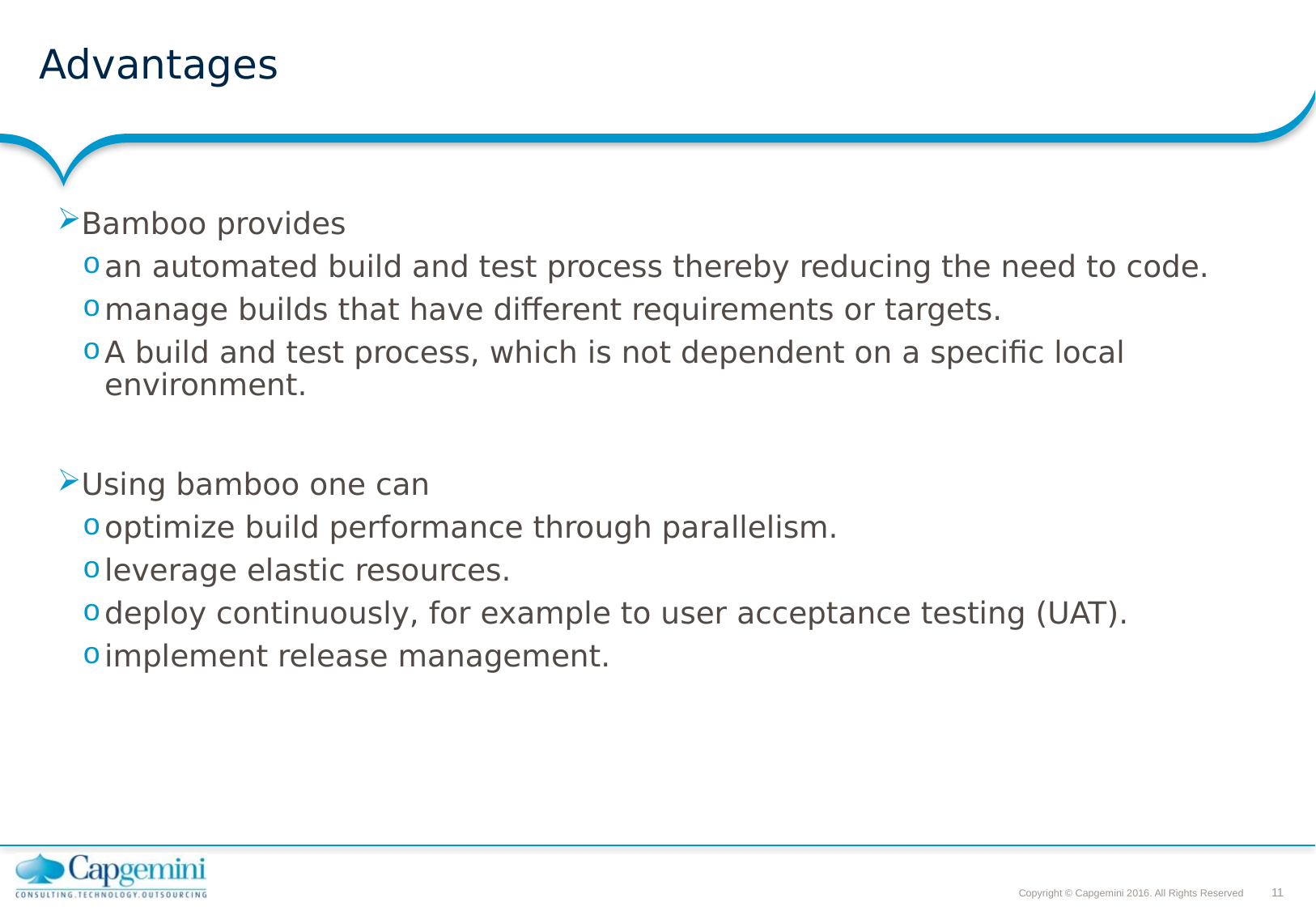

# Advantages
Bamboo provides
an automated build and test process thereby reducing the need to code.
manage builds that have different requirements or targets.
A build and test process, which is not dependent on a specific local environment.

Using bamboo one can
optimize build performance through parallelism.
leverage elastic resources.
deploy continuously, for example to user acceptance testing (UAT).
implement release management.